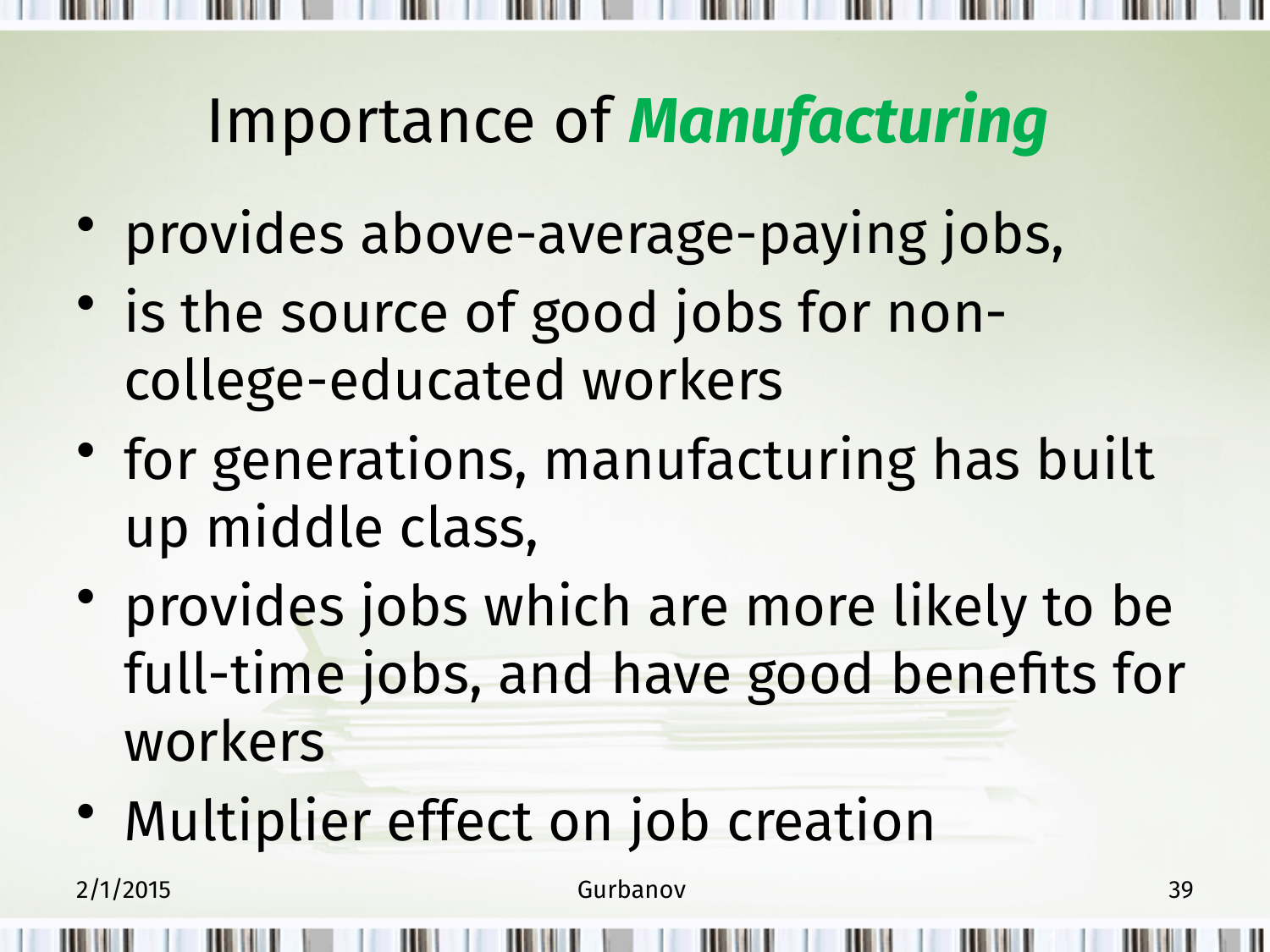

# Importance of Manufacturing
provides above-average-paying jobs,
is the source of good jobs for non-college-educated workers
for generations, manufacturing has built up middle class,
provides jobs which are more likely to be full-time jobs, and have good benefits for workers
Multiplier effect on job creation

2/1/2015
Gurbanov
39